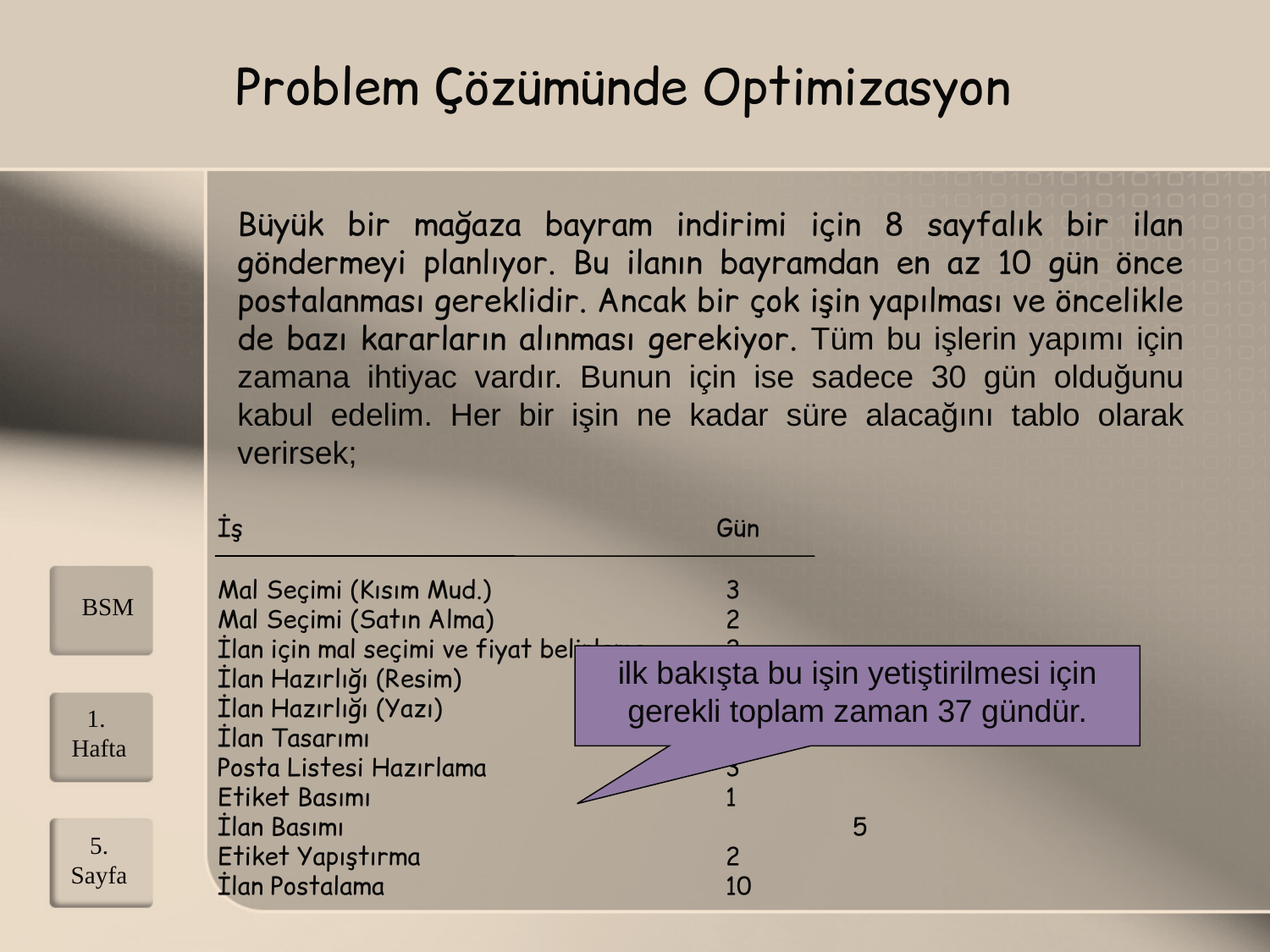

# Problem Çözümünde Optimizasyon
Büyük bir mağaza bayram indirimi için 8 sayfalık bir ilan göndermeyi planlıyor. Bu ilanın bayramdan en az 10 gün önce postalanması gereklidir. Ancak bir çok işin yapılması ve öncelikle de bazı kararların alınması gerekiyor. Tüm bu işlerin yapımı için zamana ihtiyac vardır. Bunun için ise sadece 30 gün olduğunu kabul edelim. Her bir işin ne kadar süre alacağını tablo olarak verirsek;
İş			                Gün

Mal Seçimi (Kısım Mud.) 	   	3
Mal Seçimi (Satın Alma)		2
İlan için mal seçimi ve fiyat belirleme       	2
İlan Hazırlığı (Resim)		              	4
İlan Hazırlığı (Yazı)		              	3
İlan Tasarımı 		              	2
Posta Listesi Hazırlama	            	3
Etiket Basımı 		          	1
İlan Basımı			              	5
Etiket Yapıştırma		              	2
İlan Postalama		      	10

BSM
ilk bakışta bu işin yetiştirilmesi için gerekli toplam zaman 37 gündür.
1.  Hafta
5.
Sayfa